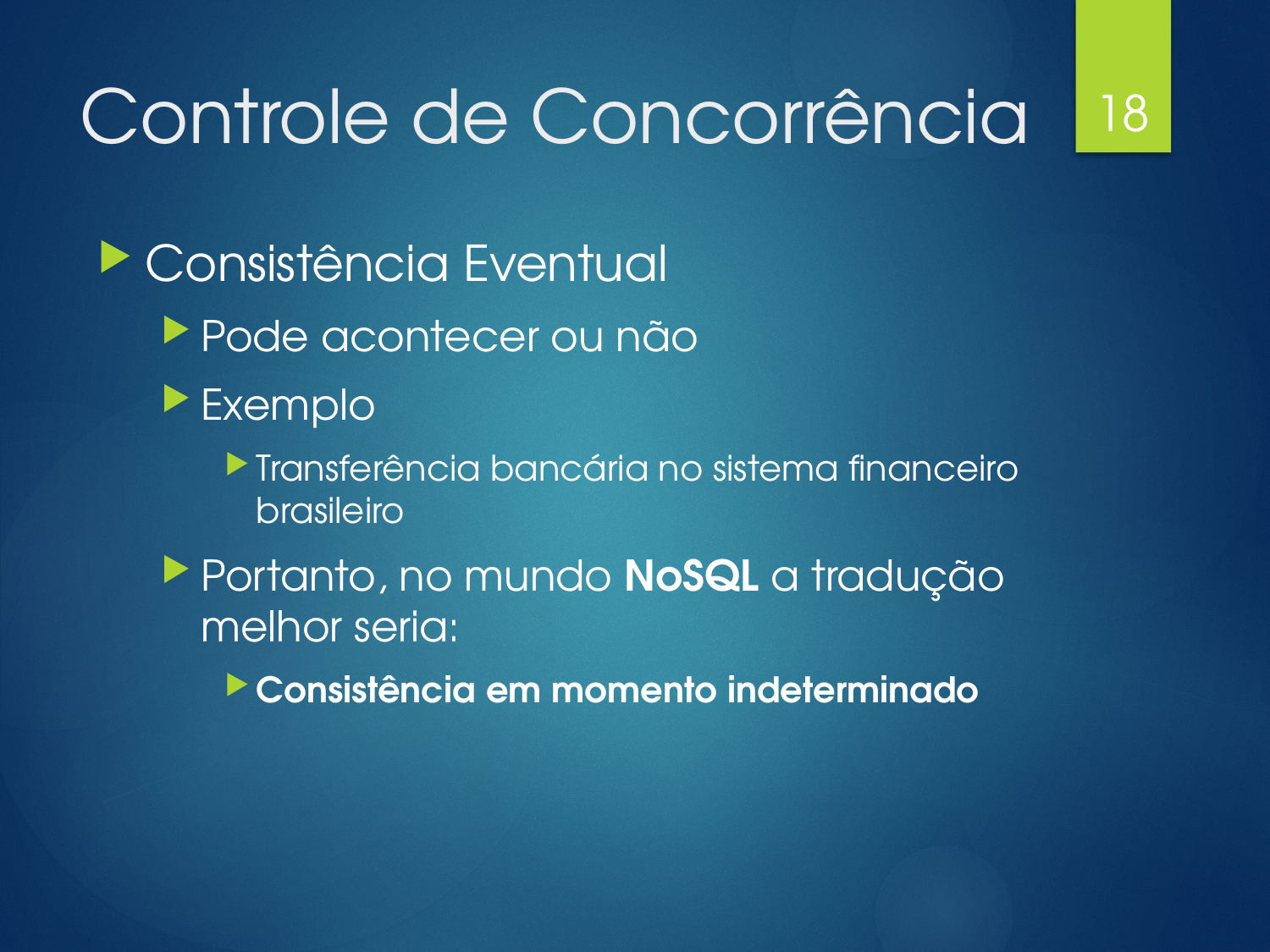

18
# Controle de Concorrência
Consistência Eventual
Pode acontecer ou não
Exemplo
Transferência bancária no sistema financeiro brasileiro
Portanto, no mundo NoSQL a tradução melhor seria:
Consistência em momento indeterminado